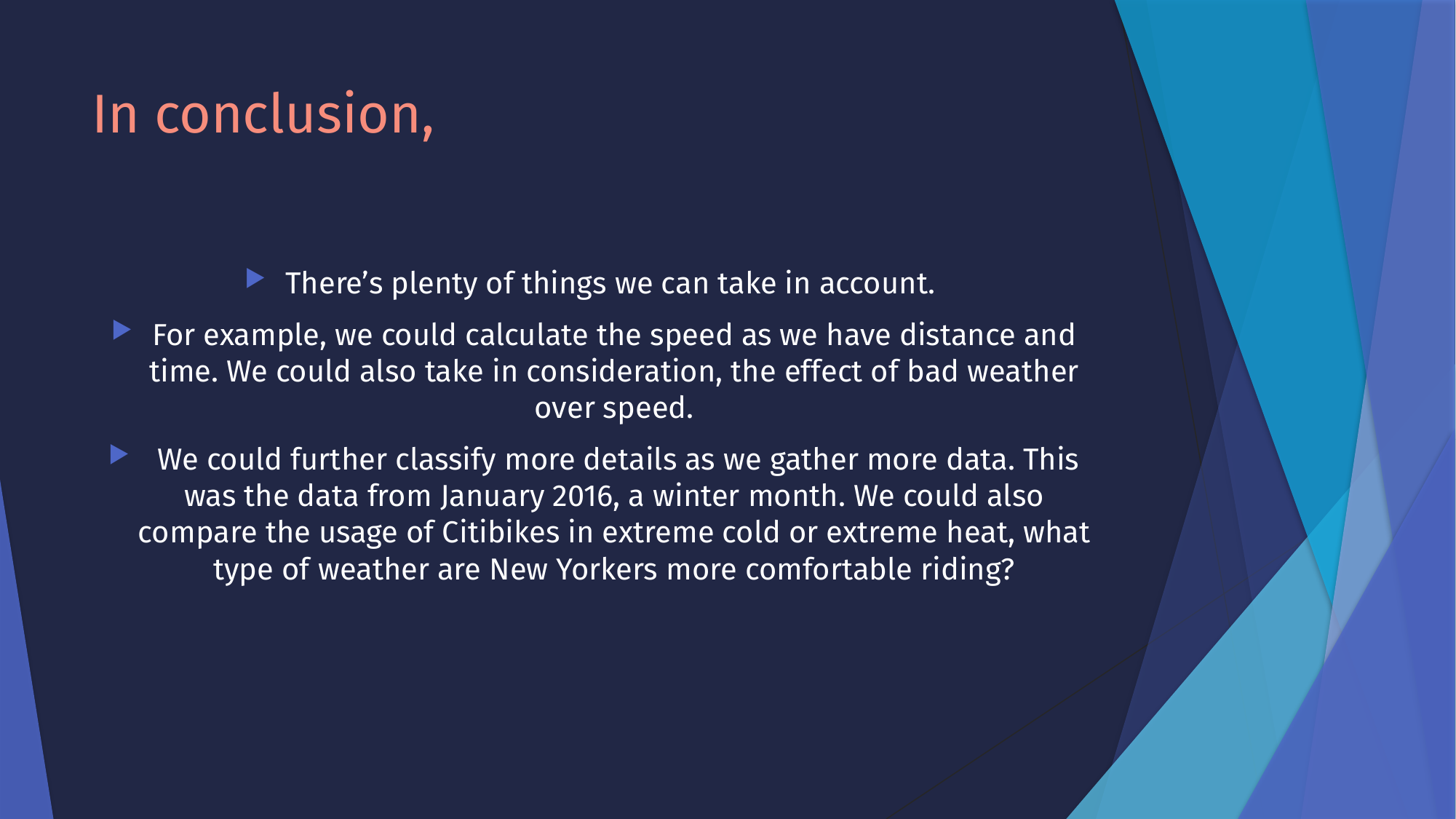

# In conclusion,
There’s plenty of things we can take in account.
For example, we could calculate the speed as we have distance and time. We could also take in consideration, the effect of bad weather over speed.
 We could further classify more details as we gather more data. This was the data from January 2016, a winter month. We could also compare the usage of Citibikes in extreme cold or extreme heat, what type of weather are New Yorkers more comfortable riding?